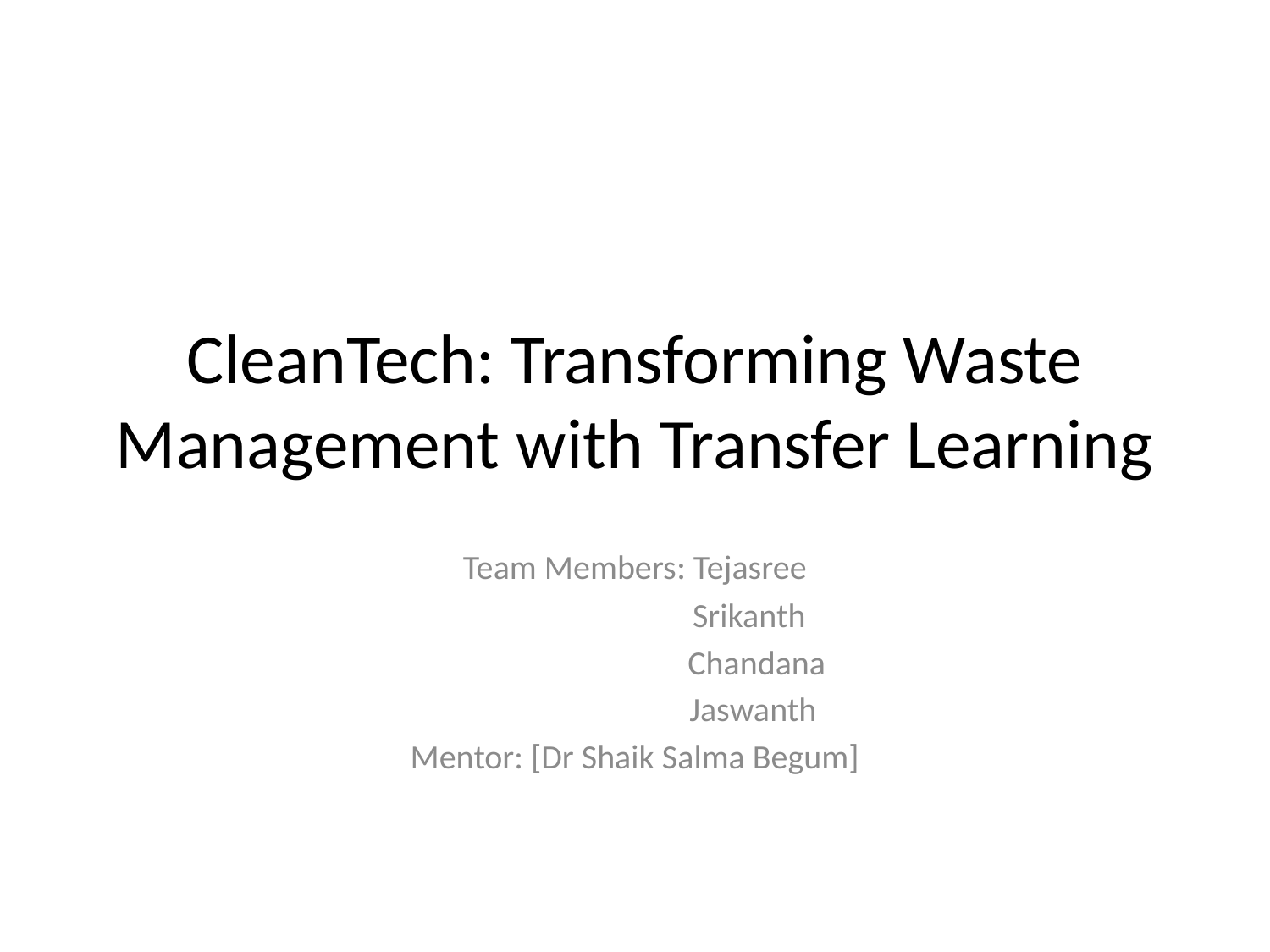

# CleanTech: Transforming Waste Management with Transfer Learning
Team Members: Tejasree
                              Srikanth
                                Chandana
                               Jaswanth
Mentor: [Dr Shaik Salma Begum]